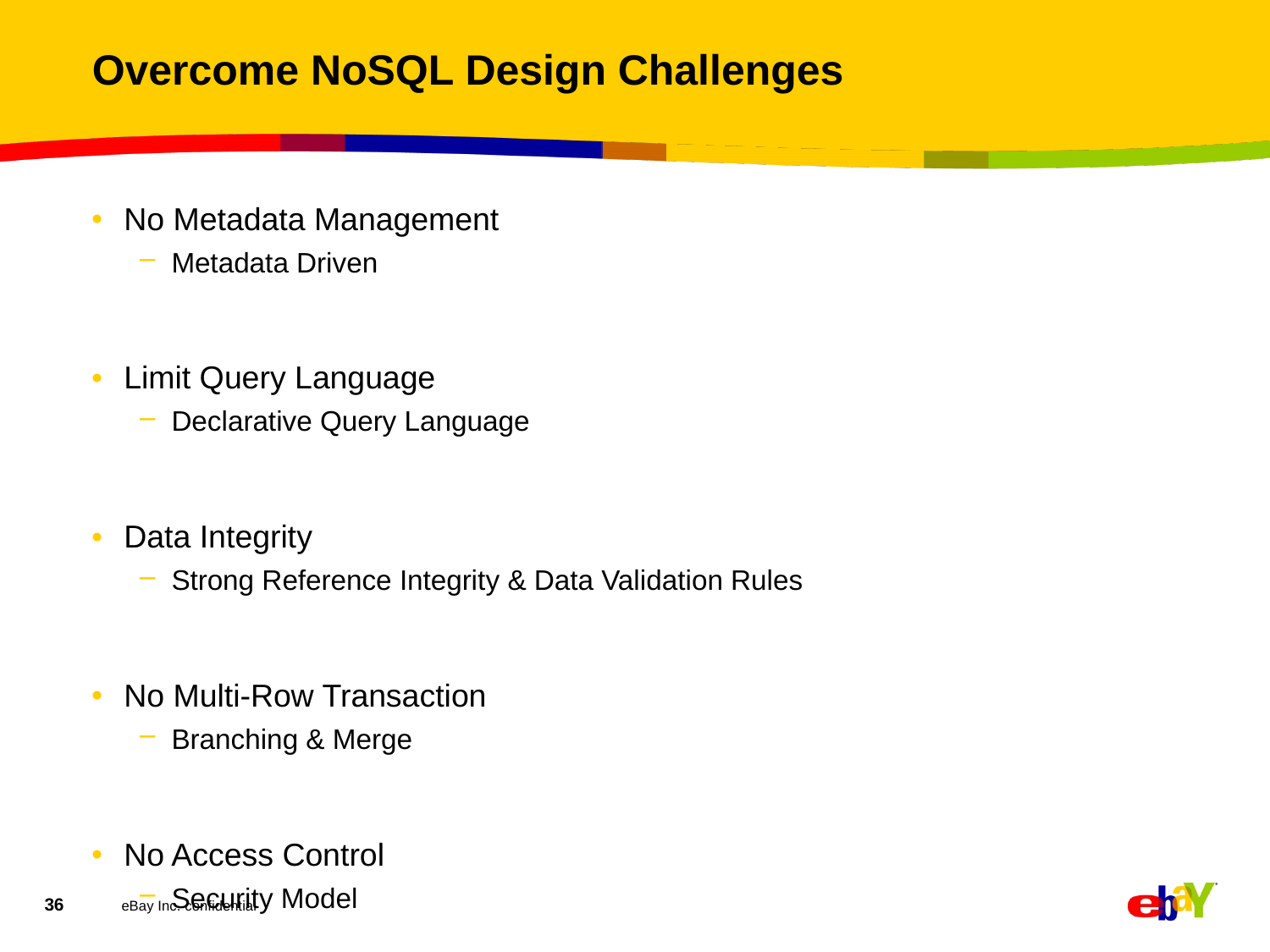

# Overcome NoSQL Design Challenges
No Metadata Management
Metadata Driven

Limit Query Language
Declarative Query Language

Data Integrity
Strong Reference Integrity & Data Validation Rules

No Multi-Row Transaction
Branching & Merge

No Access Control
Security Model